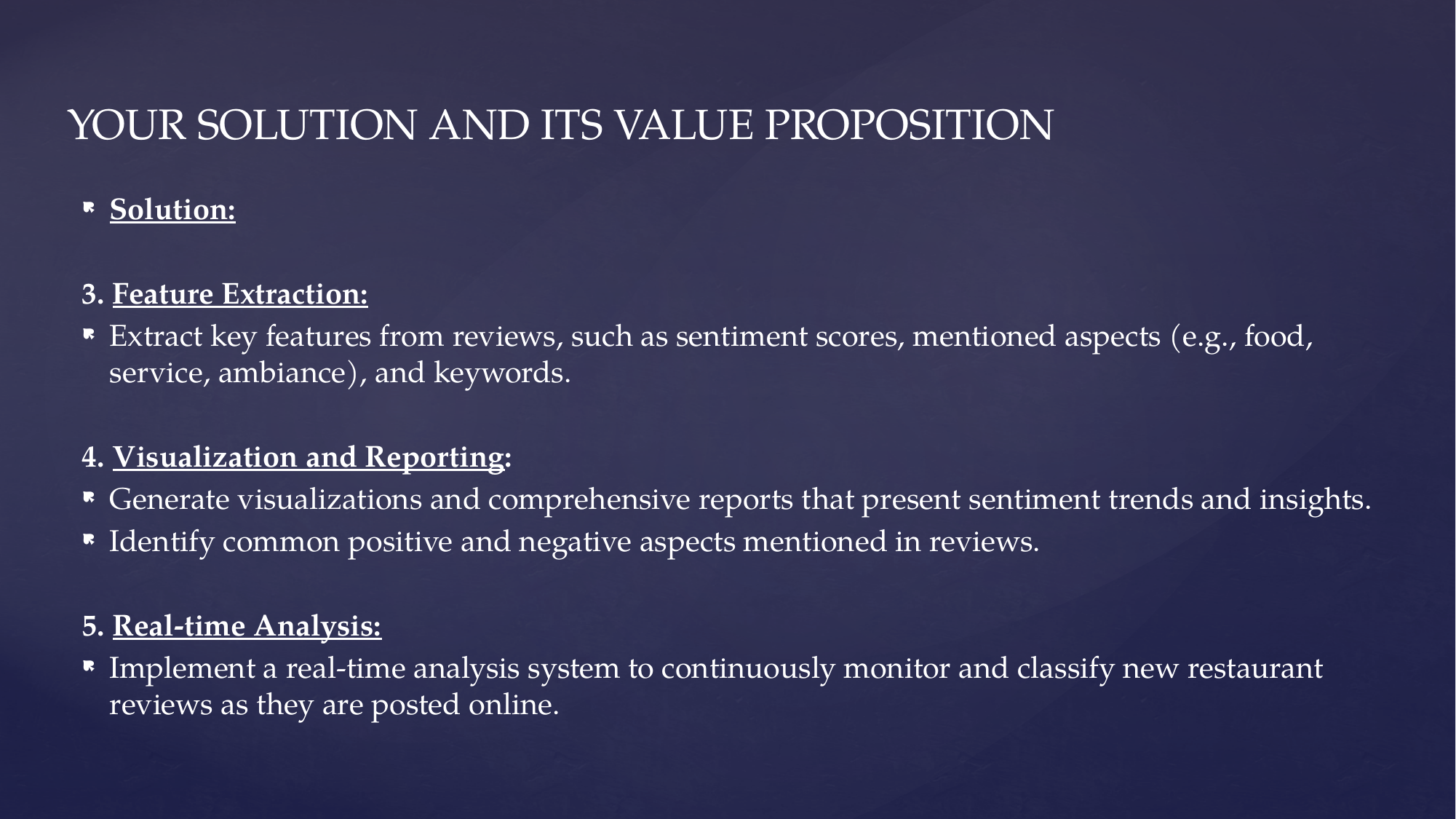

# YOUR SOLUTION AND ITS VALUE PROPOSITION
Solution:

3. Feature Extraction:
Extract key features from reviews, such as sentiment scores, mentioned aspects (e.g., food, service, ambiance), and keywords.

4. Visualization and Reporting:
Generate visualizations and comprehensive reports that present sentiment trends and insights.
Identify common positive and negative aspects mentioned in reviews.

5. Real-time Analysis:
Implement a real-time analysis system to continuously monitor and classify new restaurant reviews as they are posted online.